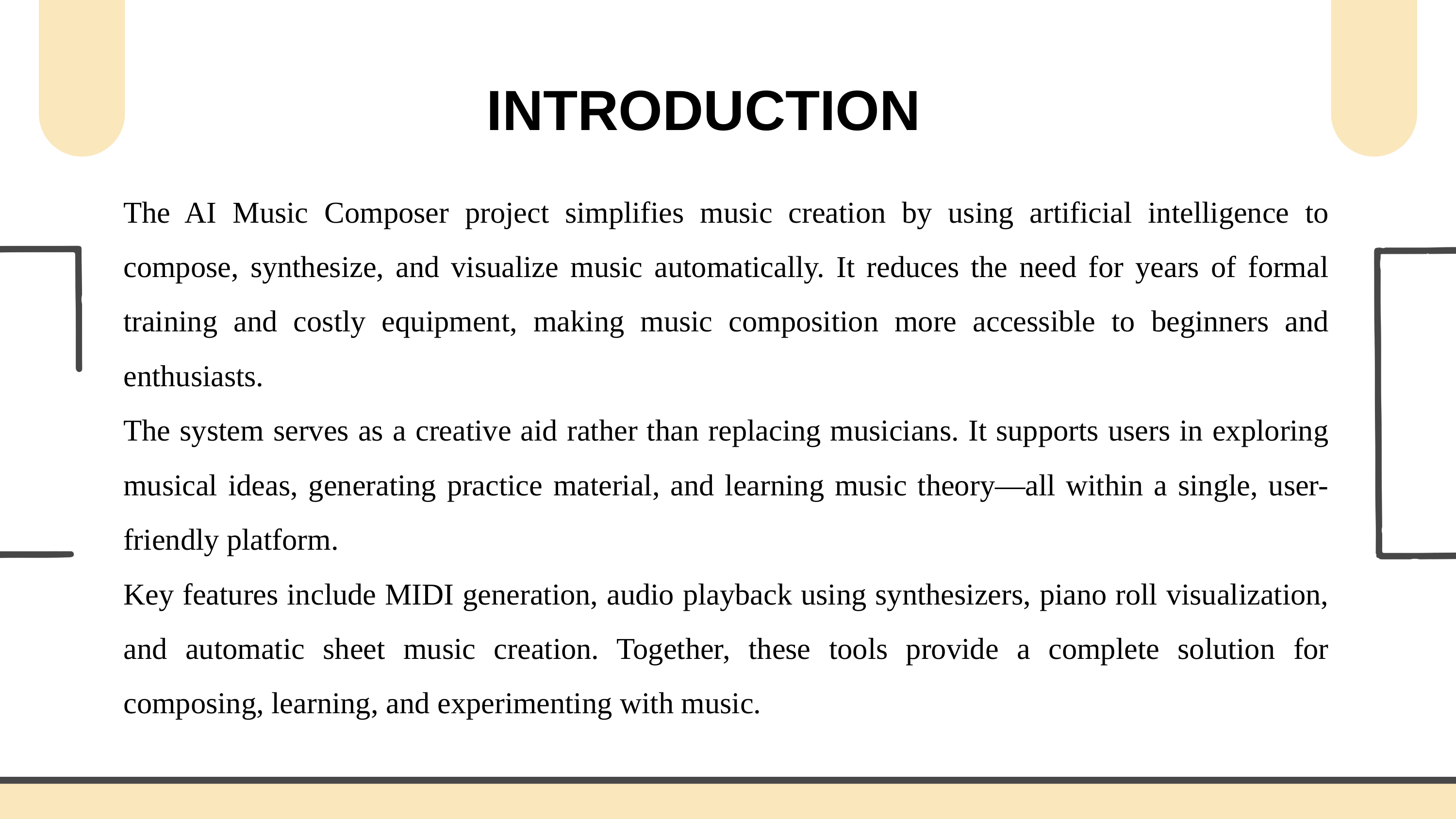

INTRODUCTION
The AI Music Composer project simplifies music creation by using artificial intelligence to compose, synthesize, and visualize music automatically. It reduces the need for years of formal training and costly equipment, making music composition more accessible to beginners and enthusiasts.
The system serves as a creative aid rather than replacing musicians. It supports users in exploring musical ideas, generating practice material, and learning music theory—all within a single, user-friendly platform.
Key features include MIDI generation, audio playback using synthesizers, piano roll visualization, and automatic sheet music creation. Together, these tools provide a complete solution for composing, learning, and experimenting with music.